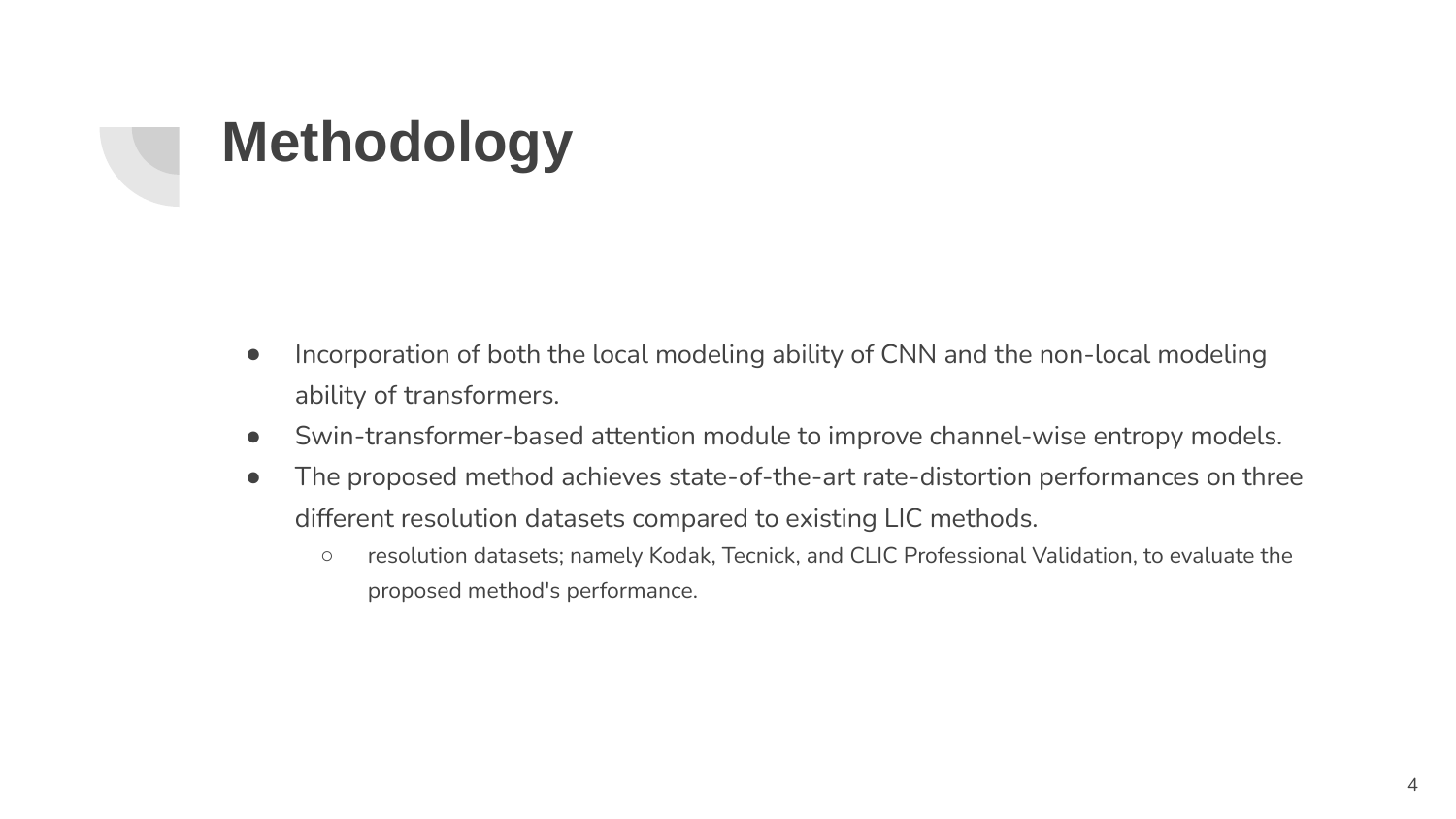

# Methodology
Incorporation of both the local modeling ability of CNN and the non-local modeling ability of transformers.
Swin-transformer-based attention module to improve channel-wise entropy models.
The proposed method achieves state-of-the-art rate-distortion performances on three different resolution datasets compared to existing LIC methods.
resolution datasets; namely Kodak, Tecnick, and CLIC Professional Validation, to evaluate the proposed method's performance.
4